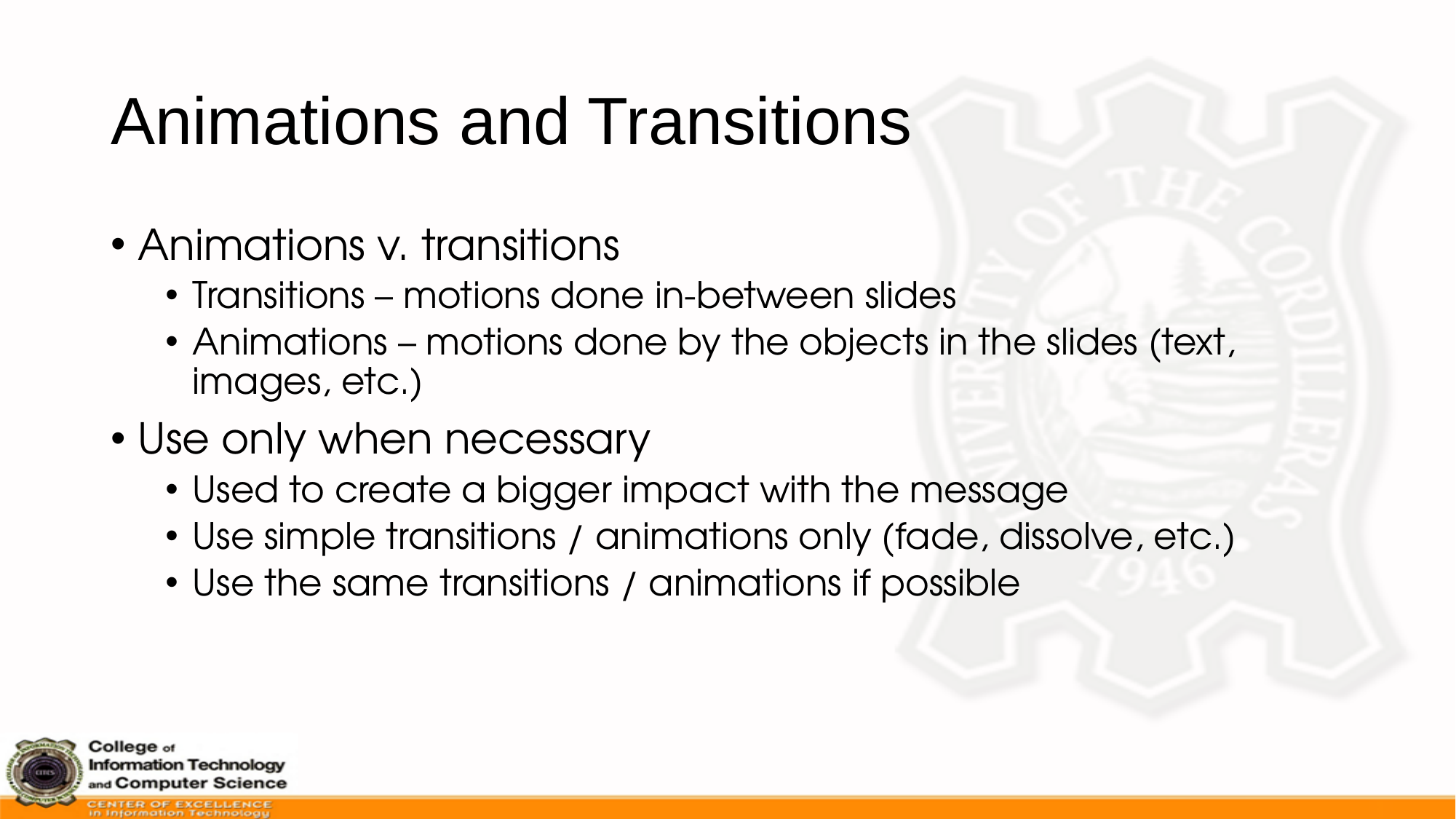

# Animations and Transitions
Animations v. transitions
Transitions – motions done in-between slides
Animations – motions done by the objects in the slides (text, images, etc.)
Use only when necessary
Used to create a bigger impact with the message
Use simple transitions / animations only (fade, dissolve, etc.)
Use the same transitions / animations if possible